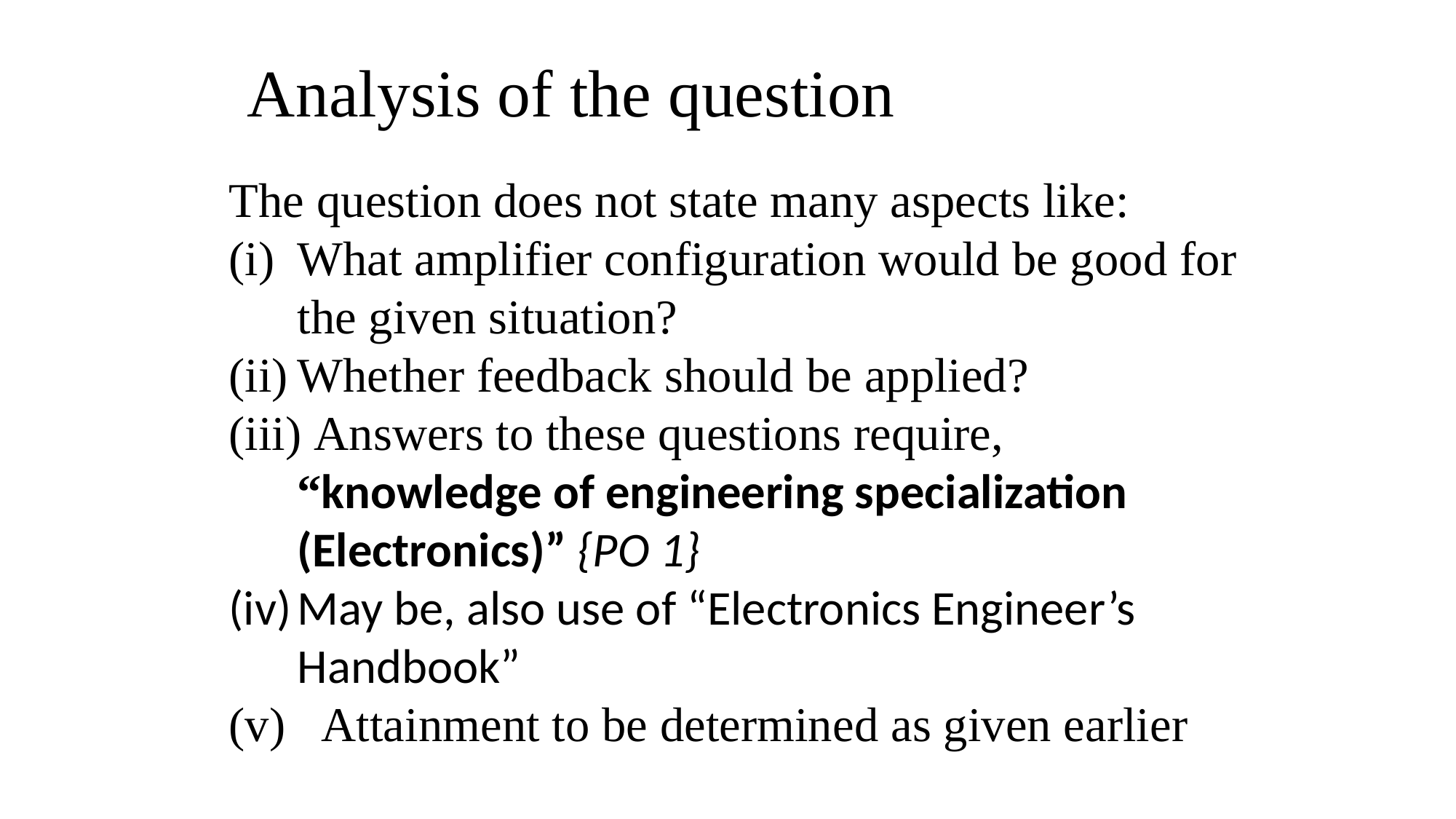

# Analysis of the question
The question does not state many aspects like:
What amplifier configuration would be good for the given situation?
Whether feedback should be applied?
 Answers to these questions require, “knowledge of engineering specialization (Electronics)” {PO 1}
May be, also use of “Electronics Engineer’s Handbook”
  Attainment to be determined as given earlier